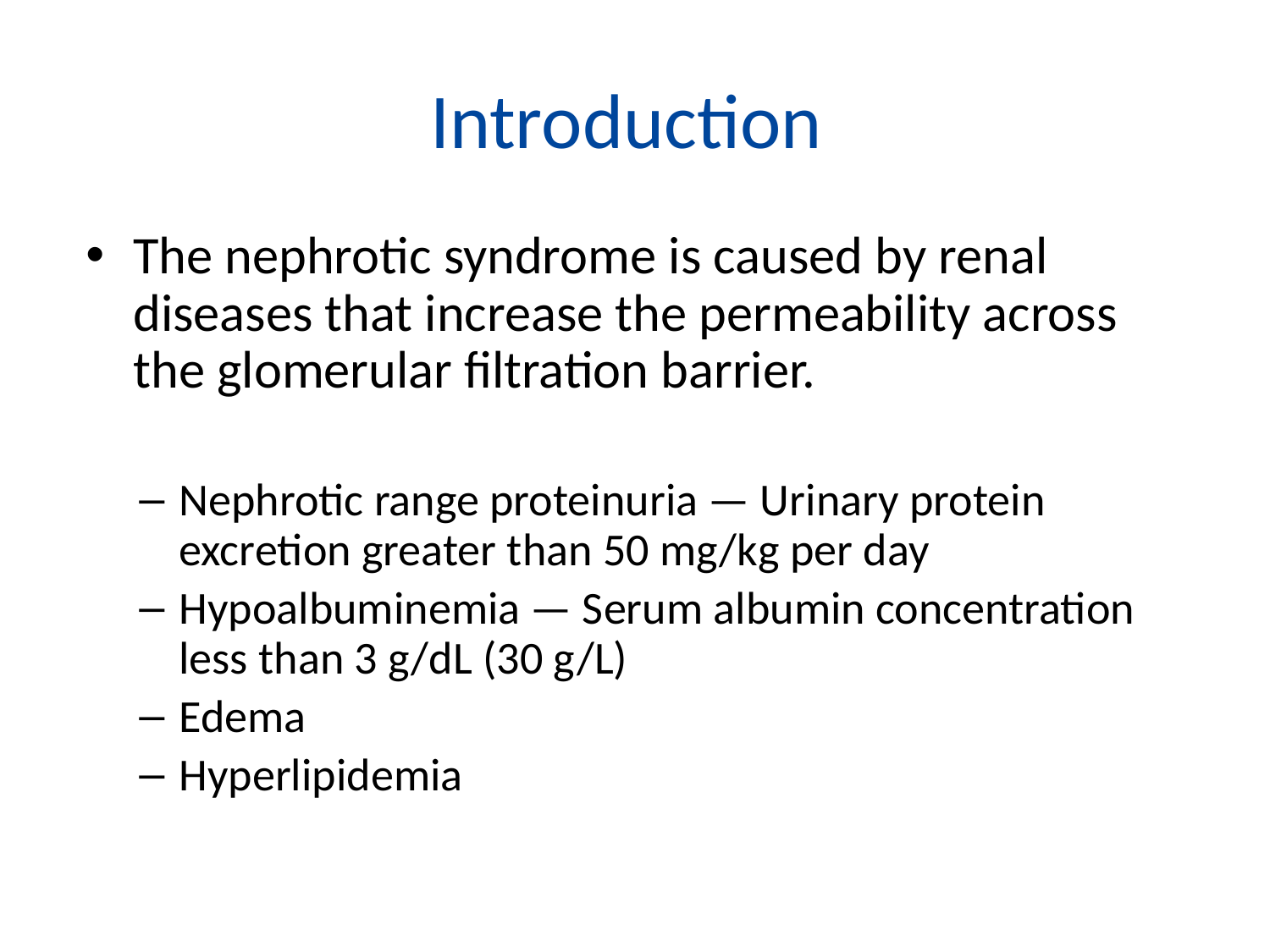

# Introduction
The nephrotic syndrome is caused by renal diseases that increase the permeability across the glomerular filtration barrier.

Nephrotic range proteinuria — Urinary protein excretion greater than 50 mg/kg per day
Hypoalbuminemia — Serum albumin concentration less than 3 g/dL (30 g/L)
Edema
Hyperlipidemia